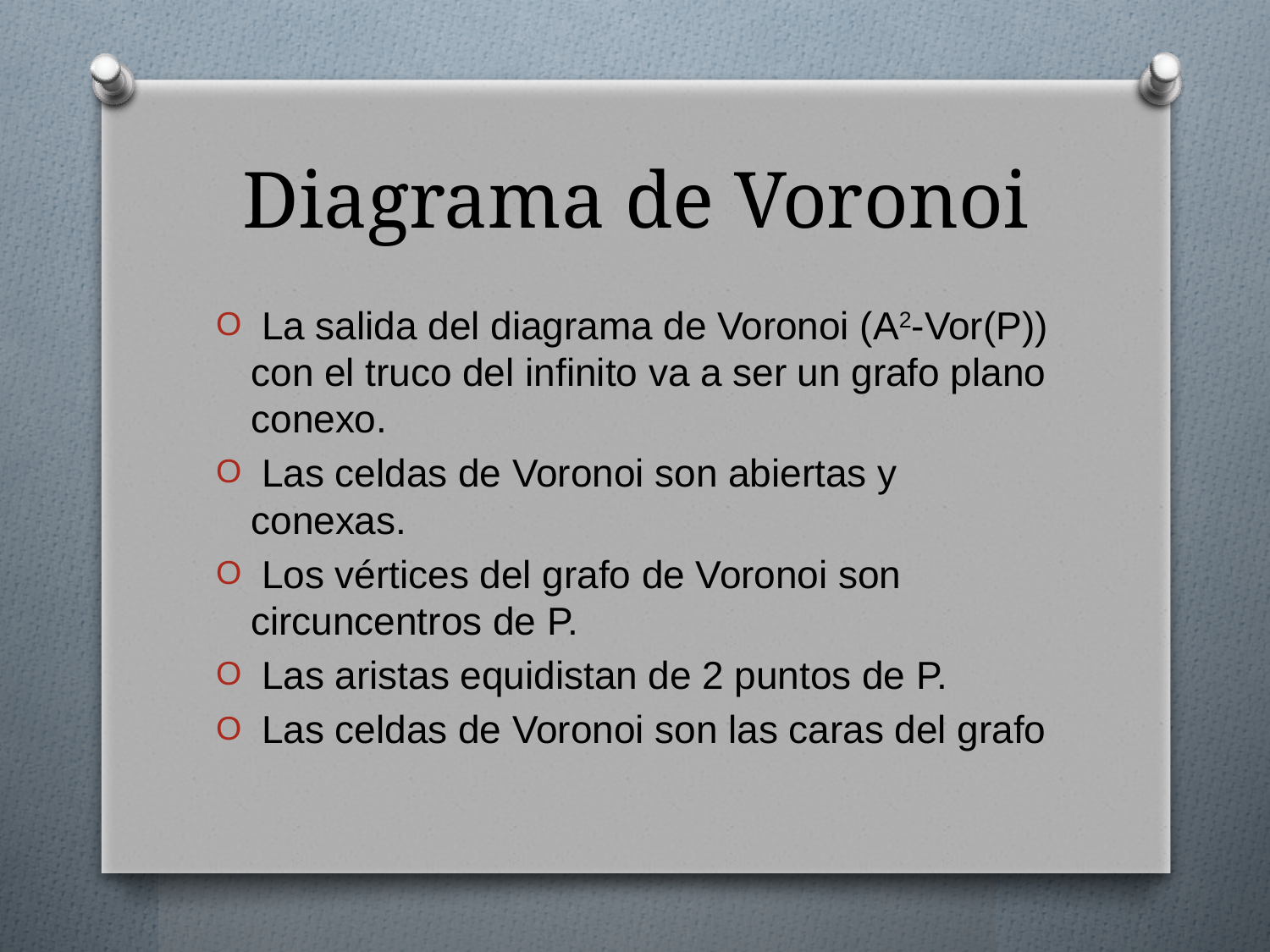

# Diagrama de Voronoi
 La salida del diagrama de Voronoi (A2-Vor(P)) con el truco del infinito va a ser un grafo plano conexo.
 Las celdas de Voronoi son abiertas y conexas.
 Los vértices del grafo de Voronoi son circuncentros de P.
 Las aristas equidistan de 2 puntos de P.
 Las celdas de Voronoi son las caras del grafo